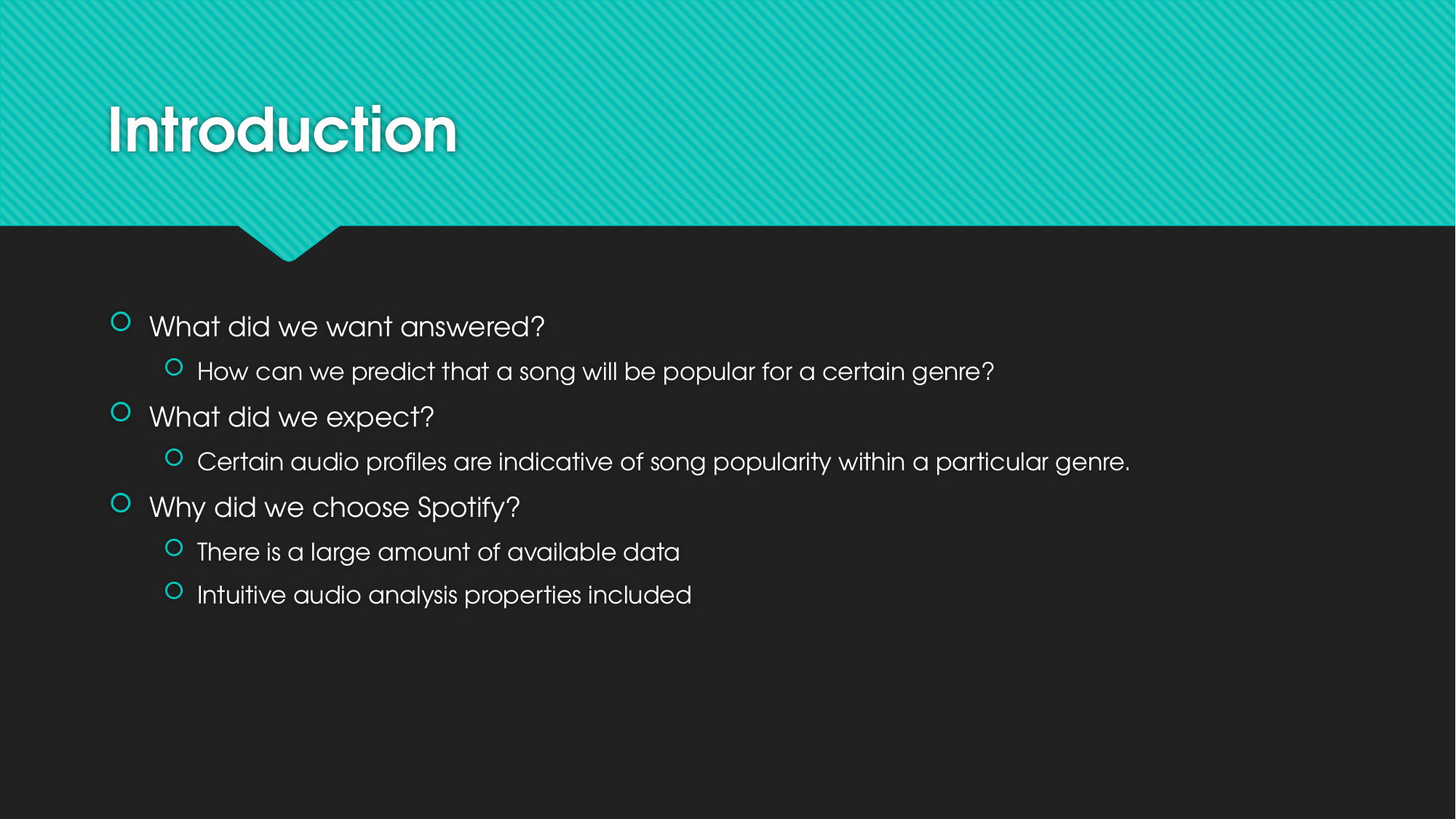

# Introduction
What did we want answered?
How can we predict that a song will be popular for a certain genre?
What did we expect?
Certain audio profiles are indicative of song popularity within a particular genre.
Why did we choose Spotify?
There is a large amount of available data
Intuitive audio analysis properties included